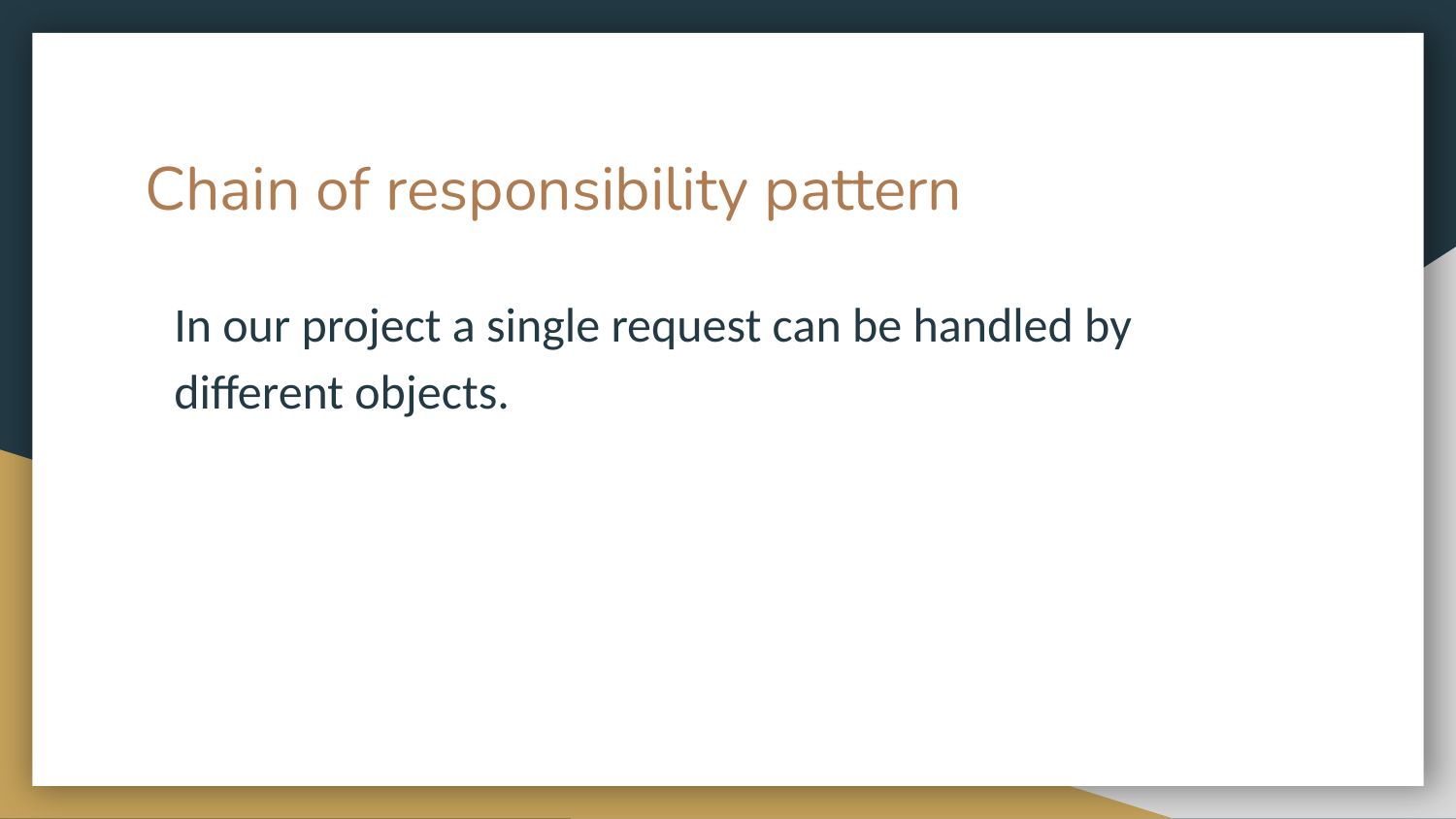

# Chain of responsibility pattern
In our project a single request can be handled by different objects.